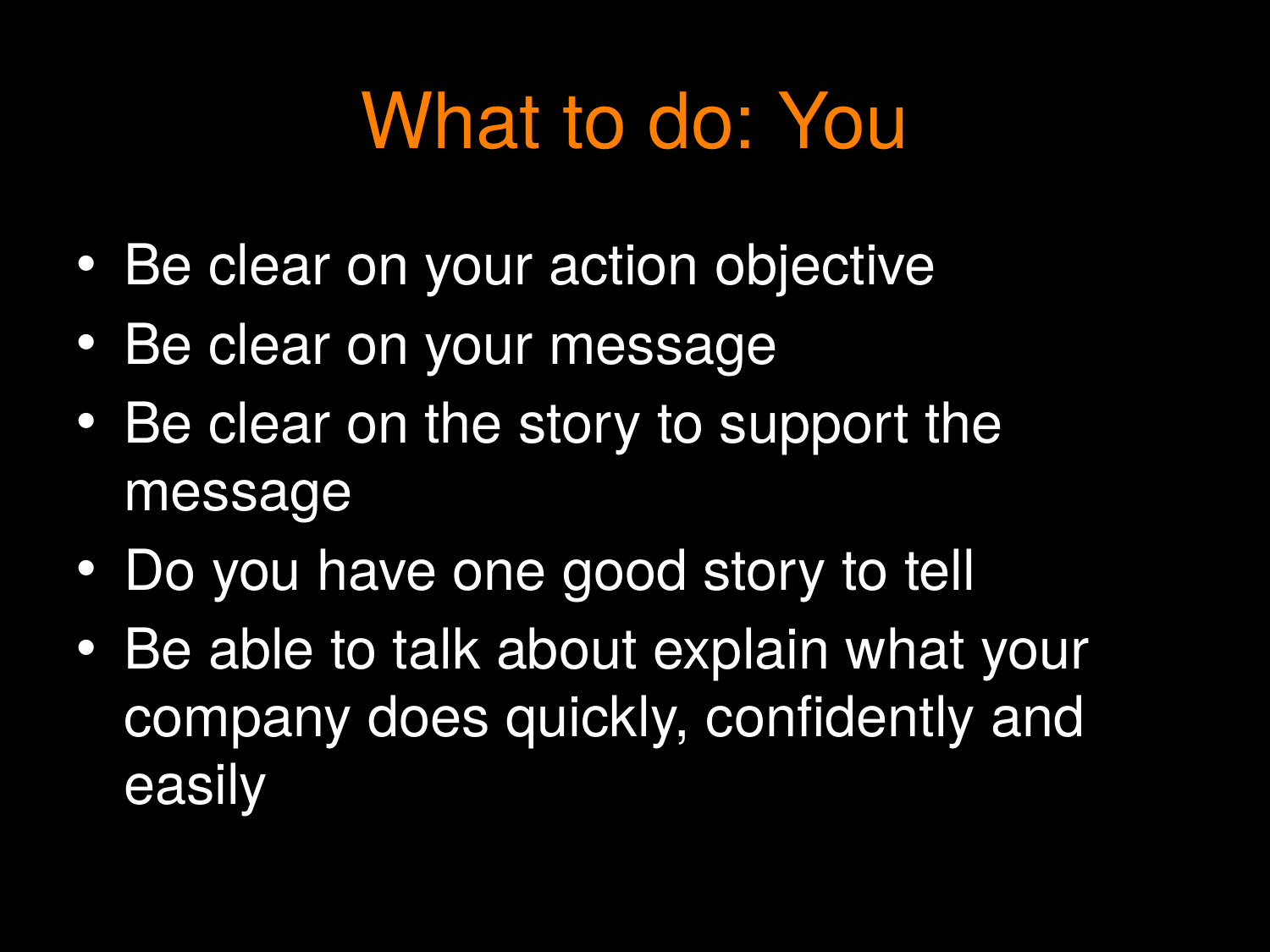

# What to do: You
Be clear on your action objective
Be clear on your message
Be clear on the story to support the message
Do you have one good story to tell
Be able to talk about explain what your company does quickly, confidently and easily